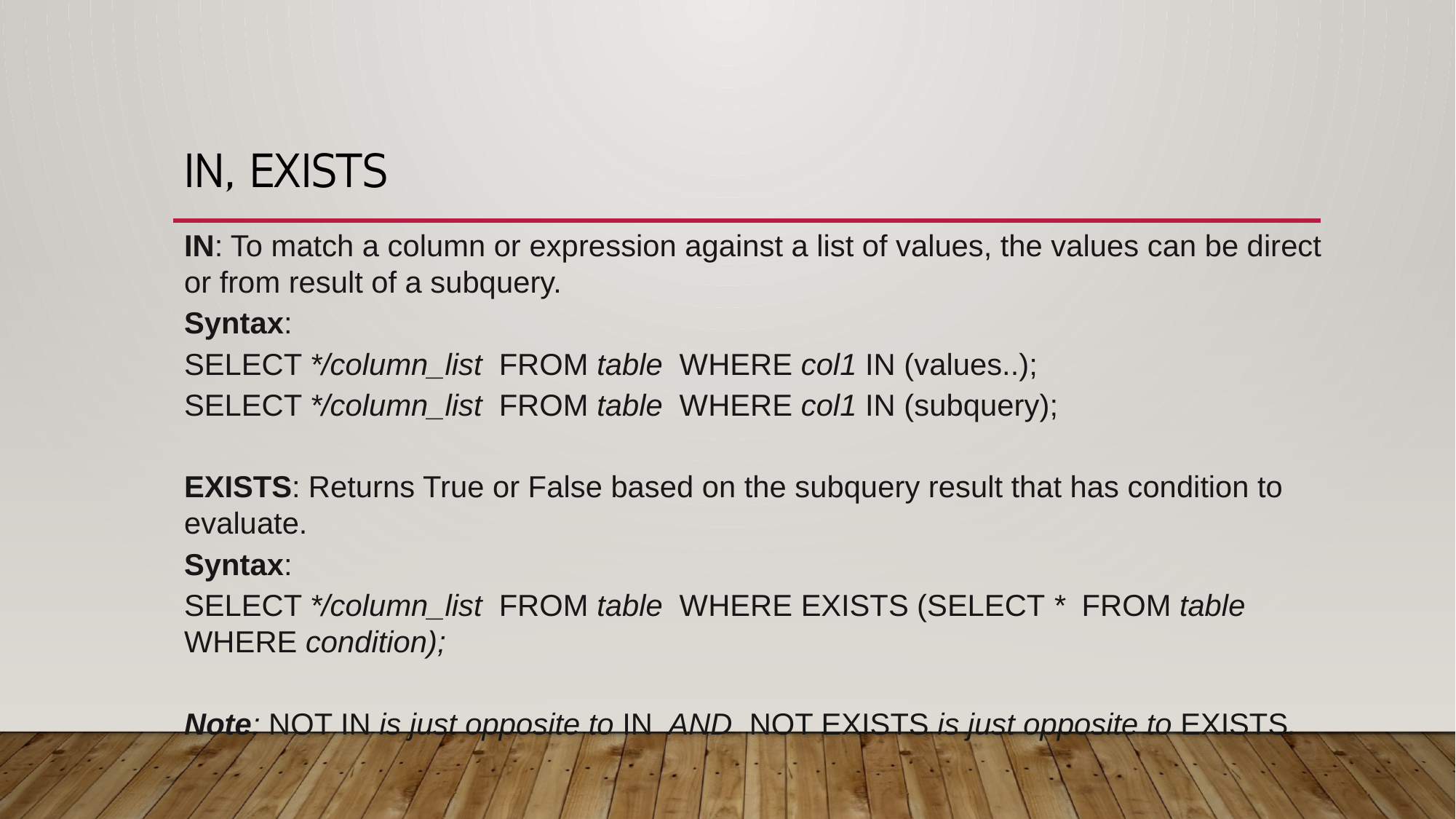

# In, exists
IN: To match a column or expression against a list of values, the values can be direct or from result of a subquery.
Syntax:
SELECT */column_list  FROM table  WHERE col1 IN (values..);
SELECT */column_list  FROM table  WHERE col1 IN (subquery);

EXISTS: Returns True or False based on the subquery result that has condition to evaluate.
Syntax:
SELECT */column_list  FROM table  WHERE EXISTS (SELECT *  FROM table WHERE condition);

Note: NOT IN is just opposite to IN  AND  NOT EXISTS is just opposite to EXISTS.